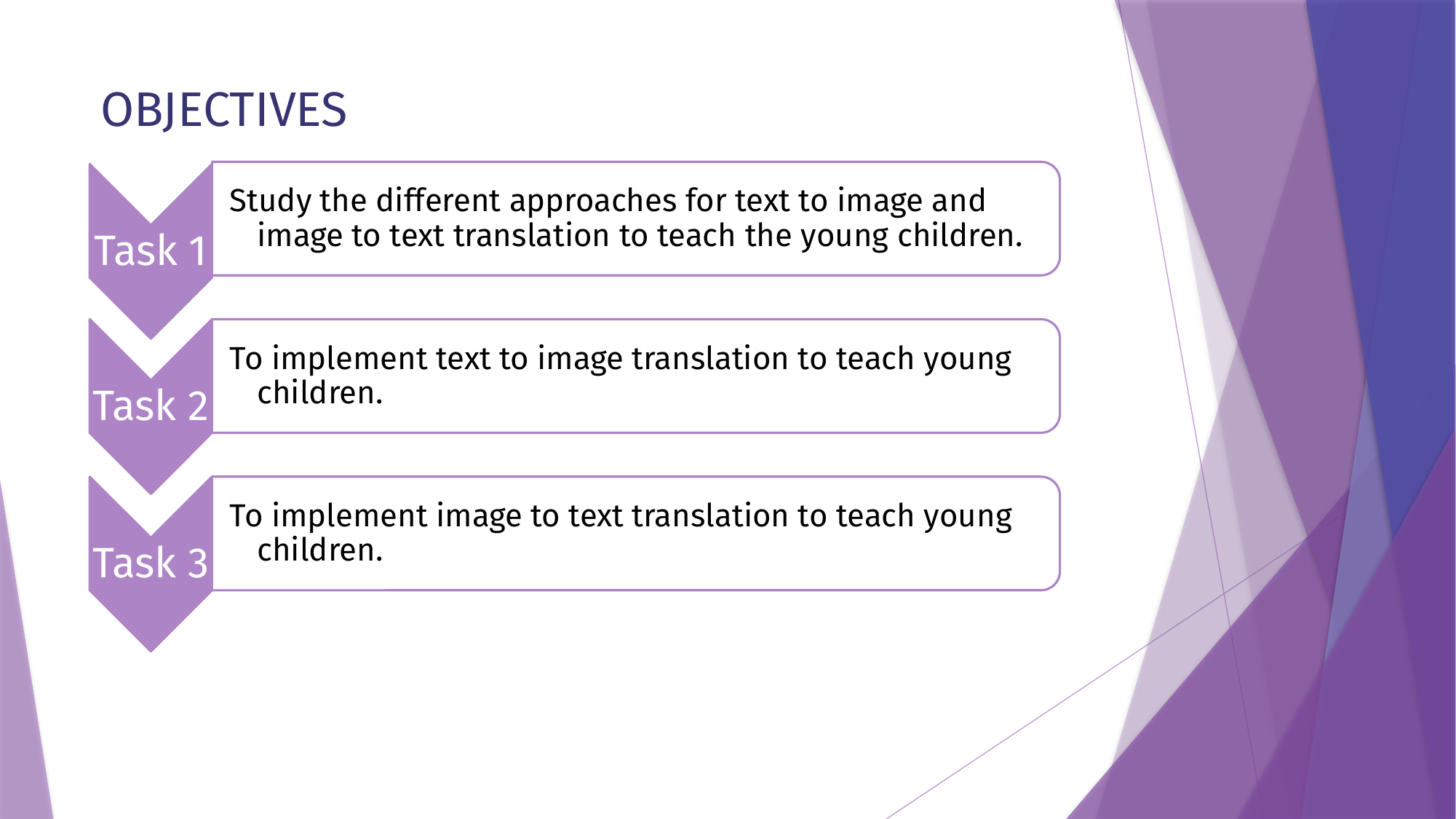

OBJECTIVES

Study the different approaches for text to image and image to text translation to teach the young children.

Task 1

Task 2

To implement text to image translation to teach young children.

Task 3

To implement image to text translation to teach young children.